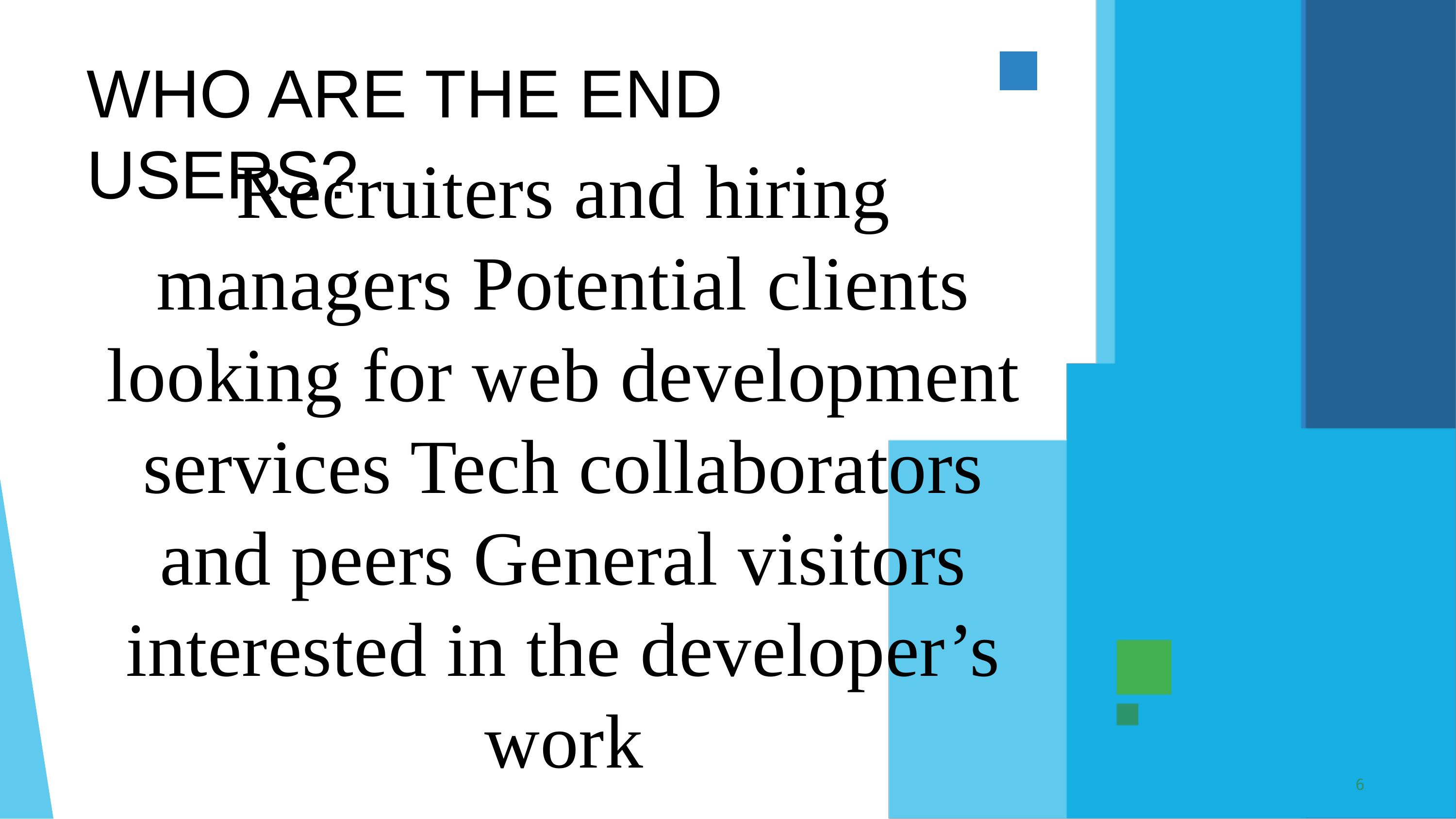

WHO ARE THE END USERS?

Recruiters and hiring managers Potential clients looking for web development services Tech collaborators and peers General visitors interested in the developer’s work

6